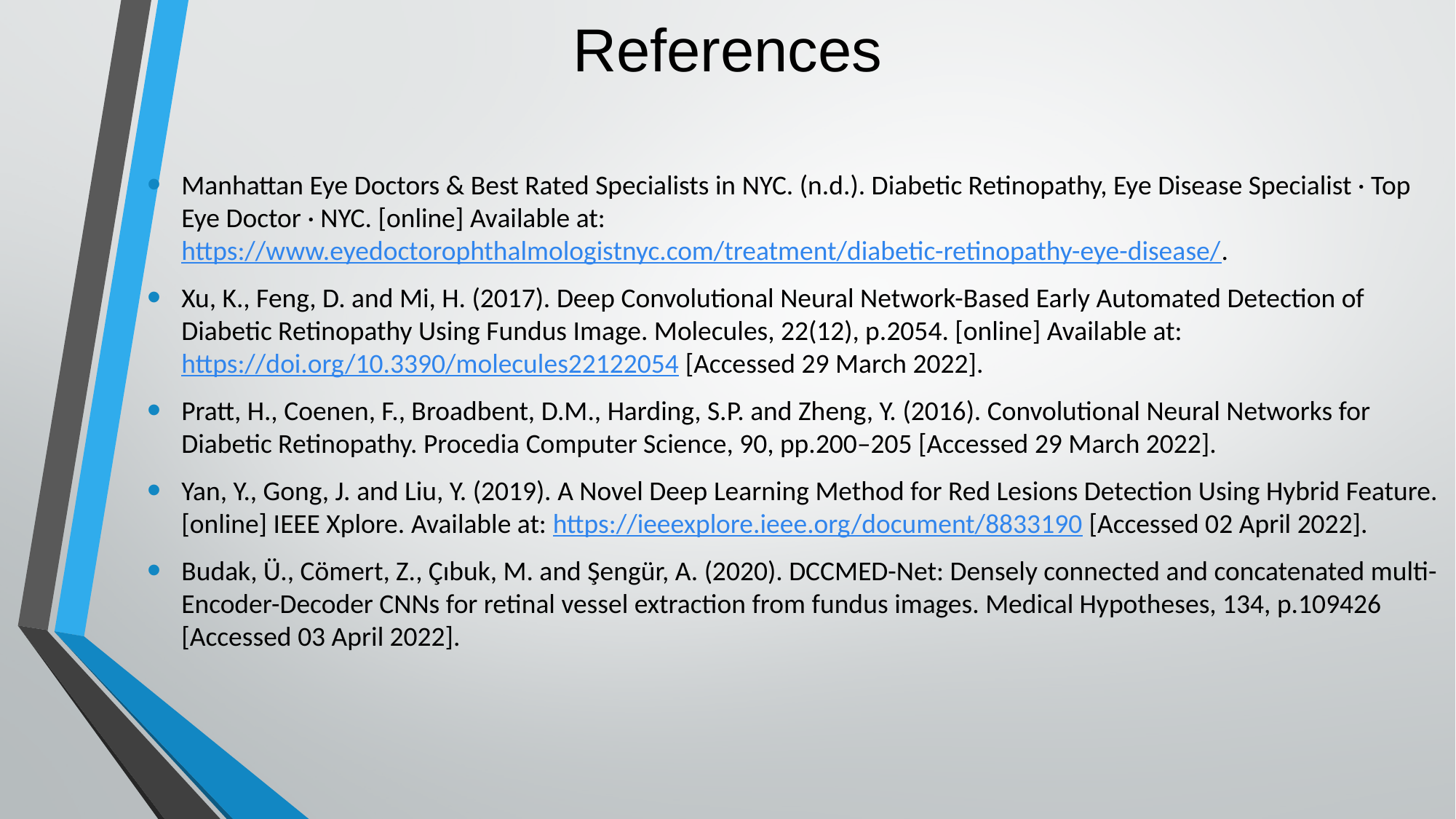

# References
Manhattan Eye Doctors & Best Rated Specialists in NYC. (n.d.). Diabetic Retinopathy, Eye Disease Specialist · Top Eye Doctor · NYC. [online] Available at: https://www.eyedoctorophthalmologistnyc.com/treatment/diabetic-retinopathy-eye-disease/.
Xu, K., Feng, D. and Mi, H. (2017). Deep Convolutional Neural Network-Based Early Automated Detection of Diabetic Retinopathy Using Fundus Image. Molecules, 22(12), p.2054. [online] Available at: https://doi.org/10.3390/molecules22122054 [Accessed 29 March 2022].
Pratt, H., Coenen, F., Broadbent, D.M., Harding, S.P. and Zheng, Y. (2016). Convolutional Neural Networks for Diabetic Retinopathy. Procedia Computer Science, 90, pp.200–205 [Accessed 29 March 2022].
Yan, Y., Gong, J. and Liu, Y. (2019). A Novel Deep Learning Method for Red Lesions Detection Using Hybrid Feature. [online] IEEE Xplore. Available at: https://ieeexplore.ieee.org/document/8833190 [Accessed 02 April 2022].
Budak, Ü., Cömert, Z., Çıbuk, M. and Şengür, A. (2020). DCCMED-Net: Densely connected and concatenated multi-Encoder-Decoder CNNs for retinal vessel extraction from fundus images. Medical Hypotheses, 134, p.109426 [Accessed 03 April 2022].